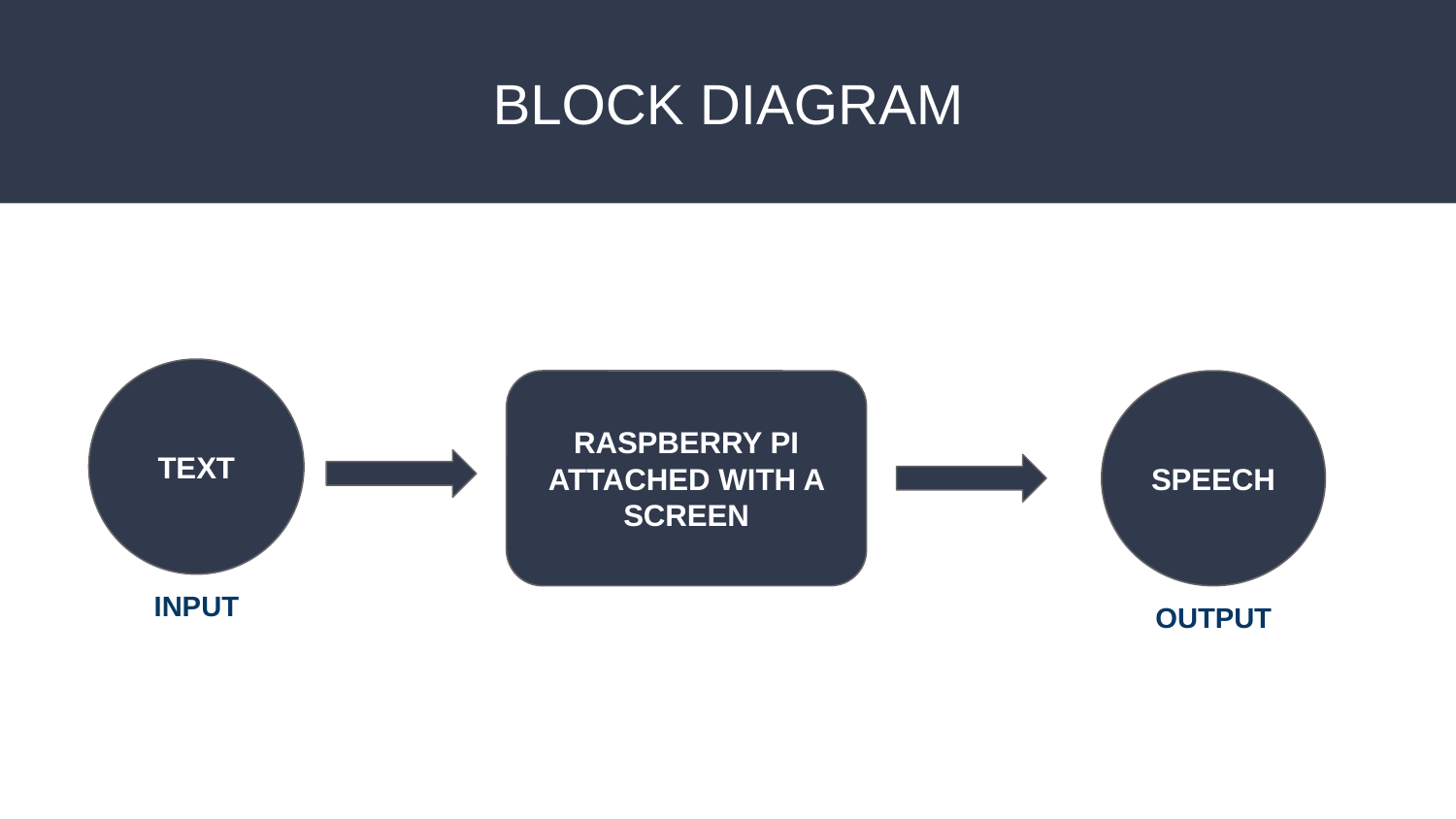

# BLOCK DIAGRAM
TEXT
RASPBERRY PI ATTACHED WITH A SCREEN
SPEECH

INPUT
OUTPUT